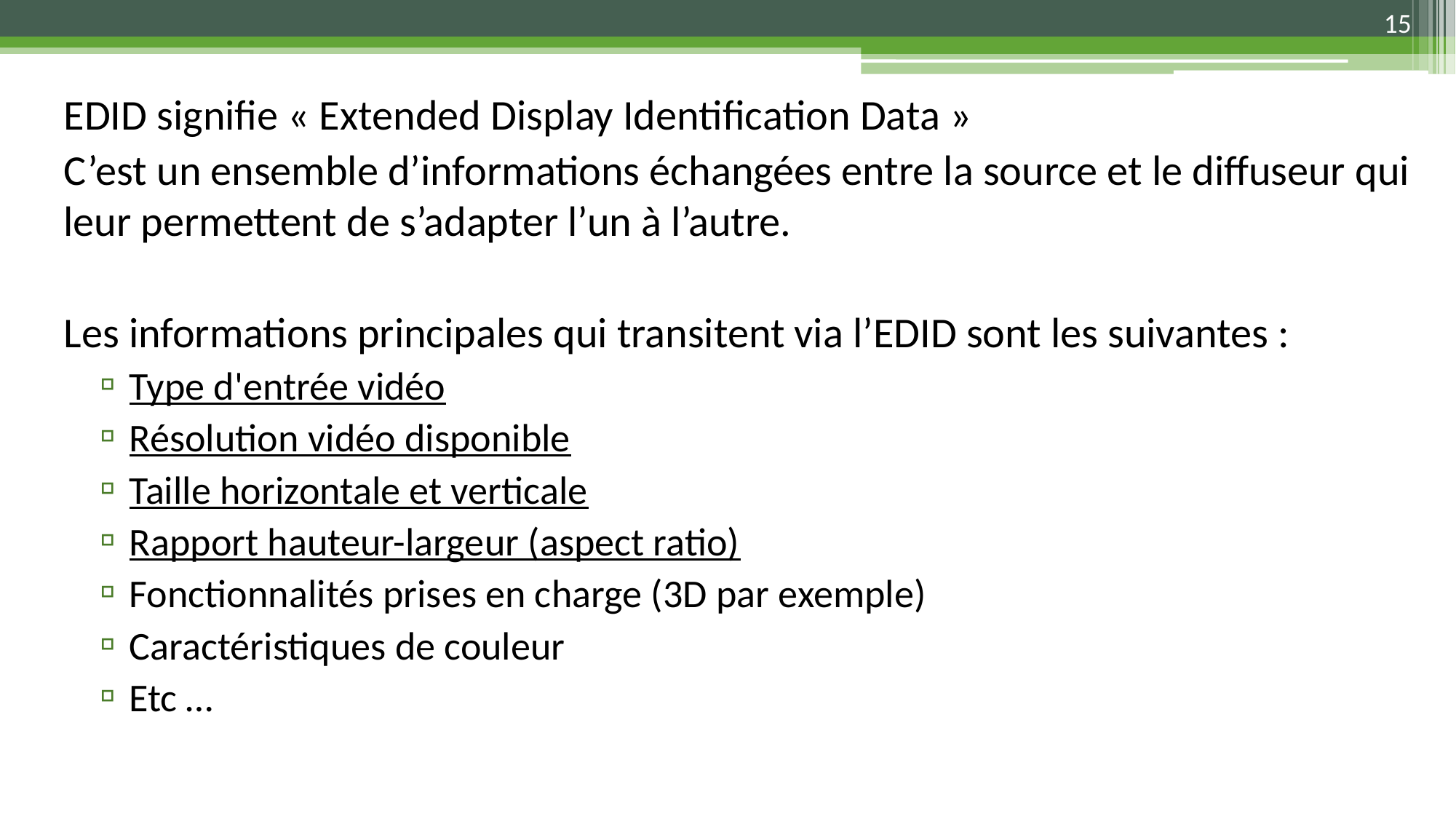

15
EDID signifie « Extended Display Identification Data »
C’est un ensemble d’informations échangées entre la source et le diffuseur qui leur permettent de s’adapter l’un à l’autre.

Les informations principales qui transitent via l’EDID sont les suivantes :
Type d'entrée vidéo
Résolution vidéo disponible
Taille horizontale et verticale
Rapport hauteur-largeur (aspect ratio)
Fonctionnalités prises en charge (3D par exemple)
Caractéristiques de couleur
Etc …